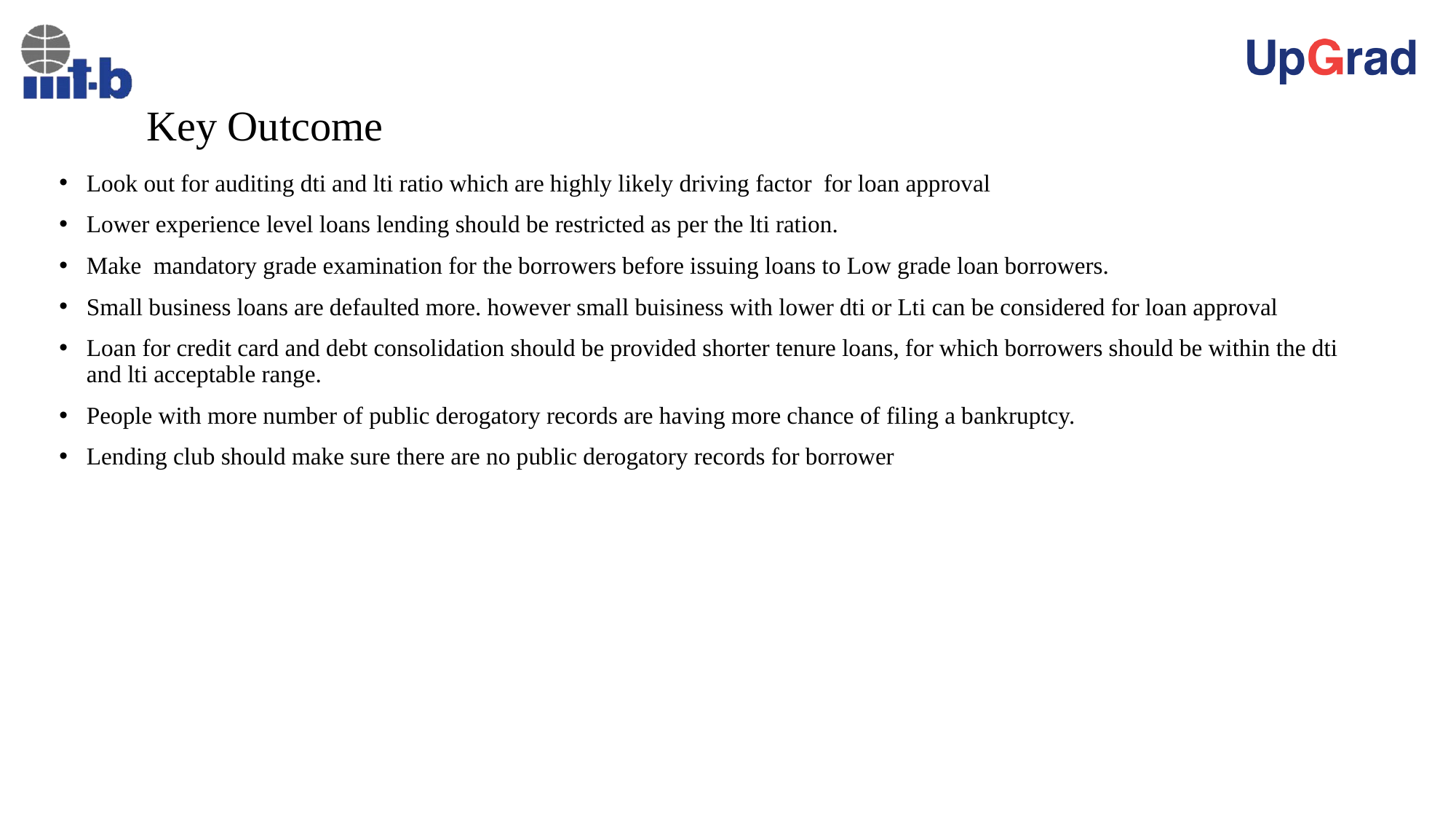

# Key Outcome
Look out for auditing dti and lti ratio which are highly likely driving factor  for loan approval
Lower experience level loans lending should be restricted as per the lti ration.
Make  mandatory grade examination for the borrowers before issuing loans to Low grade loan borrowers.
Small business loans are defaulted more. however small buisiness with lower dti or Lti can be considered for loan approval
Loan for credit card and debt consolidation should be provided shorter tenure loans, for which borrowers should be within the dti and lti acceptable range.
People with more number of public derogatory records are having more chance of filing a bankruptcy.
Lending club should make sure there are no public derogatory records for borrower